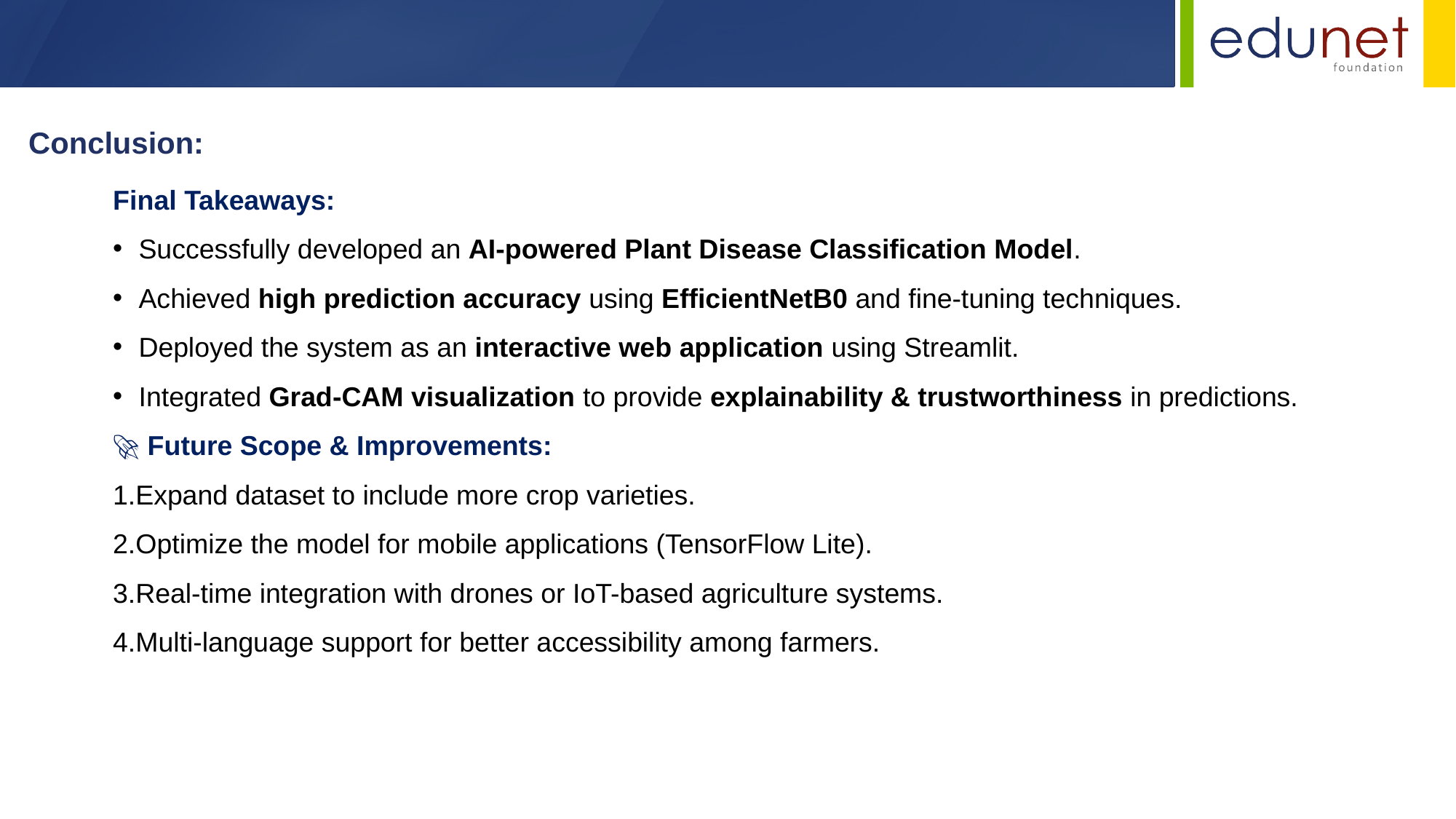

Conclusion:
Final Takeaways:
Successfully developed an AI-powered Plant Disease Classification Model.
Achieved high prediction accuracy using EfficientNetB0 and fine-tuning techniques.
Deployed the system as an interactive web application using Streamlit.
Integrated Grad-CAM visualization to provide explainability & trustworthiness in predictions.
🚀 Future Scope & Improvements:
1.Expand dataset to include more crop varieties.
2.Optimize the model for mobile applications (TensorFlow Lite).
3.Real-time integration with drones or IoT-based agriculture systems.
4.Multi-language support for better accessibility among farmers.